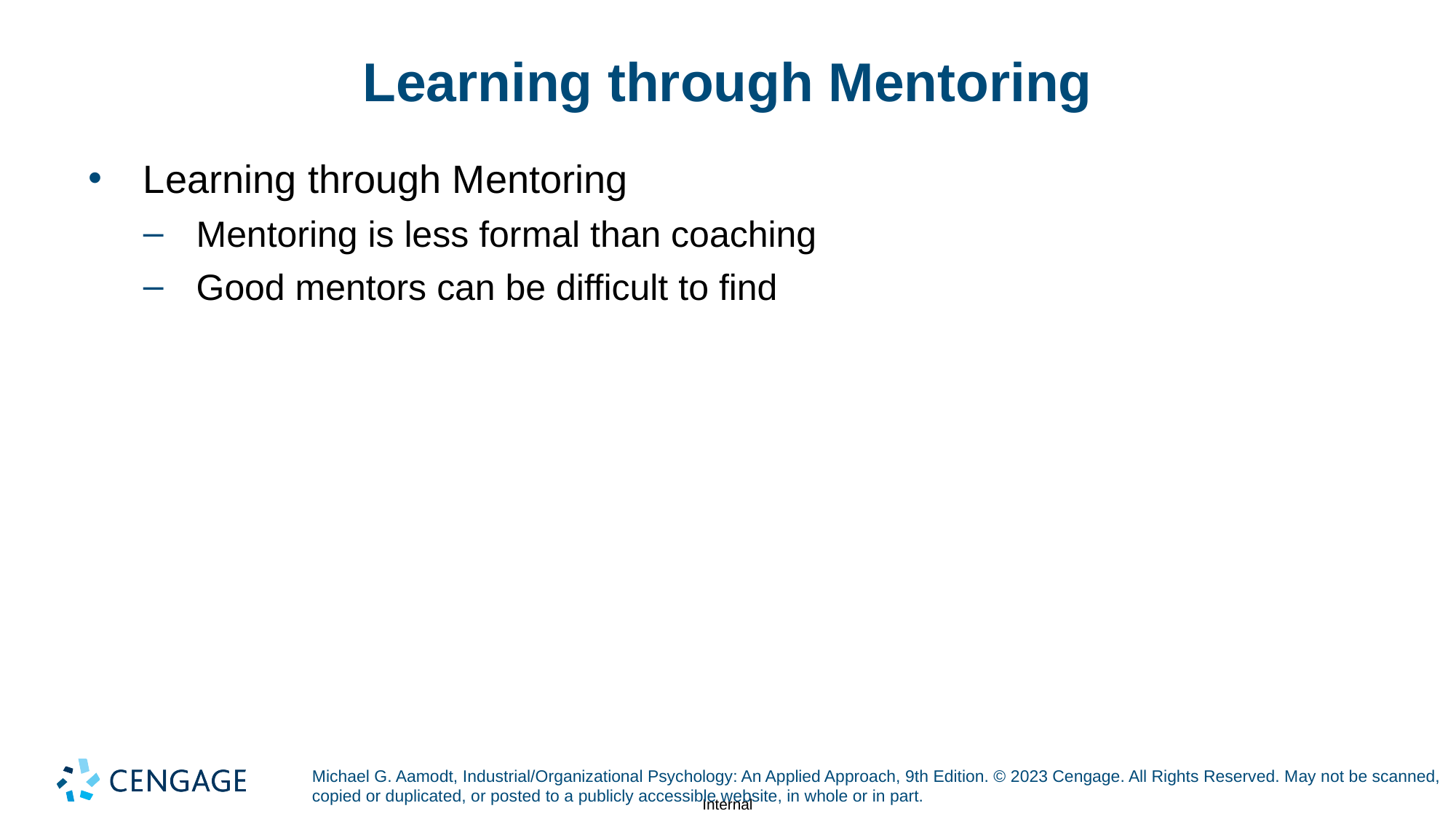

# Learning through Mentoring
Learning through Mentoring
Mentoring is less formal than coaching
Good mentors can be difficult to find